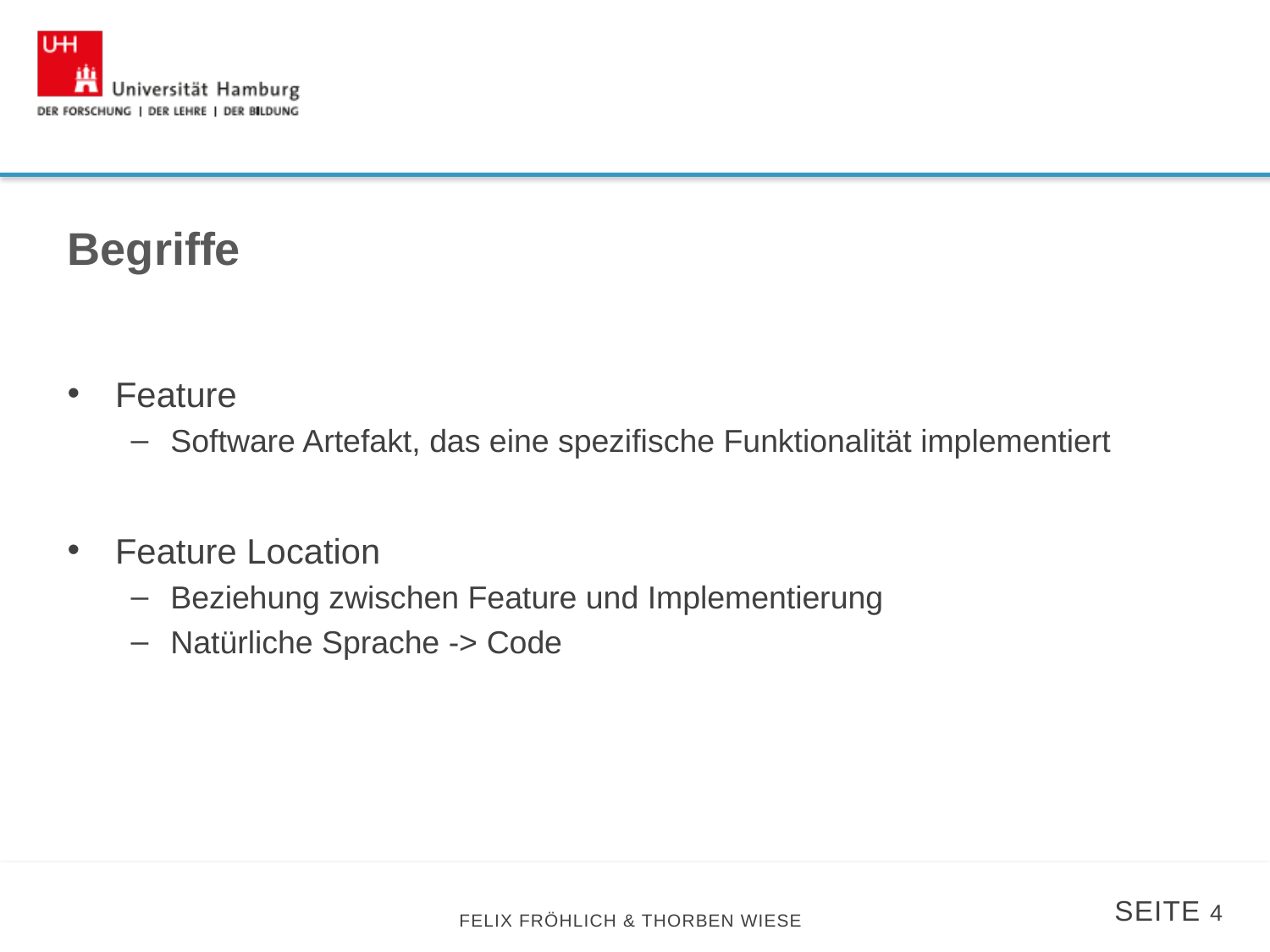

# Begriffe

Feature
Software Artefakt, das eine spezifische Funktionalität implementiert

Feature Location
Beziehung zwischen Feature und Implementierung
Natürliche Sprache -> Code